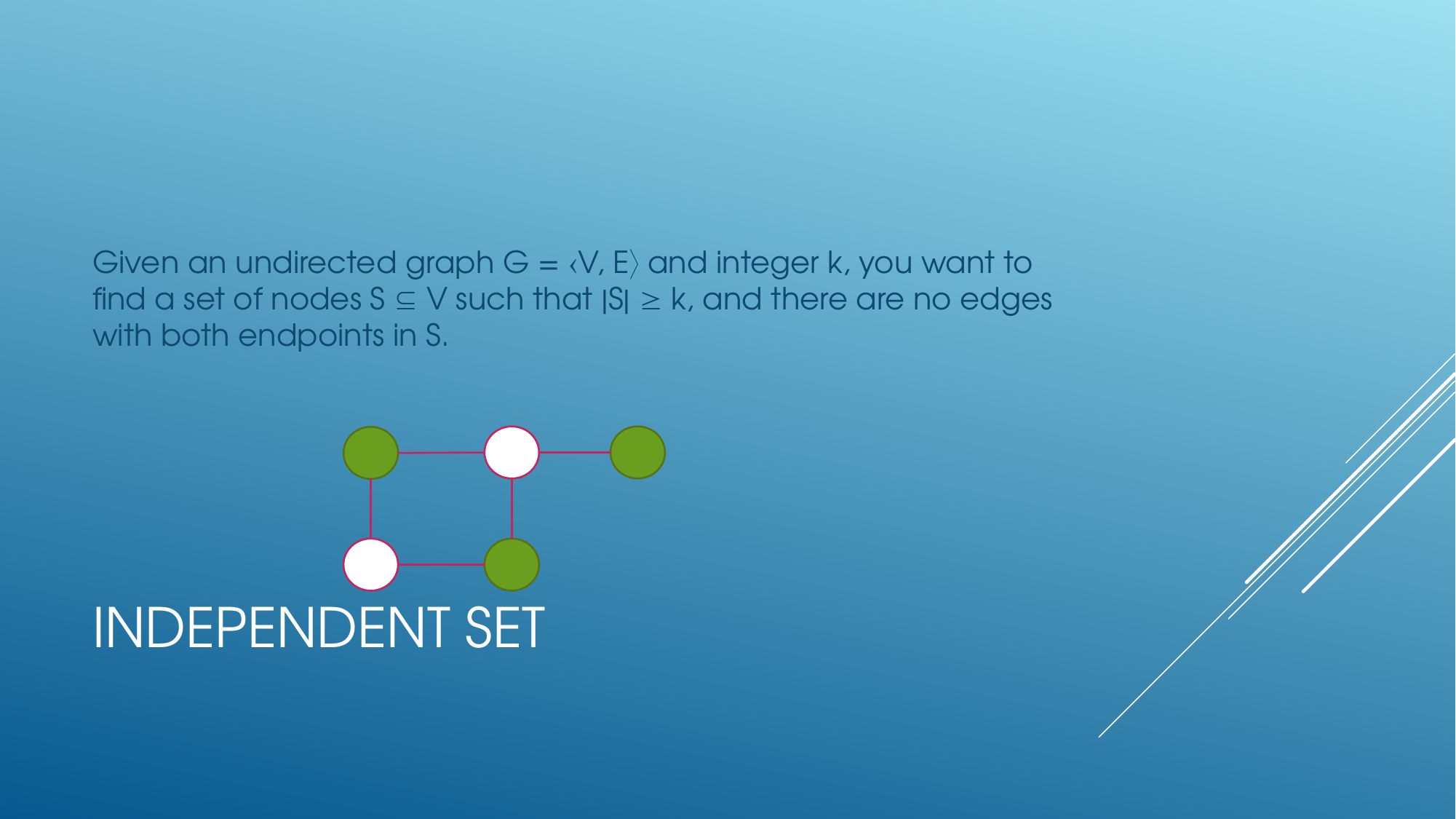

Given an undirected graph G = 〈V, E〉 and integer k, you want to find a set of nodes S ⊆ V such that |S| ≥ k, and there are no edges with both endpoints in S.

# Independent Set